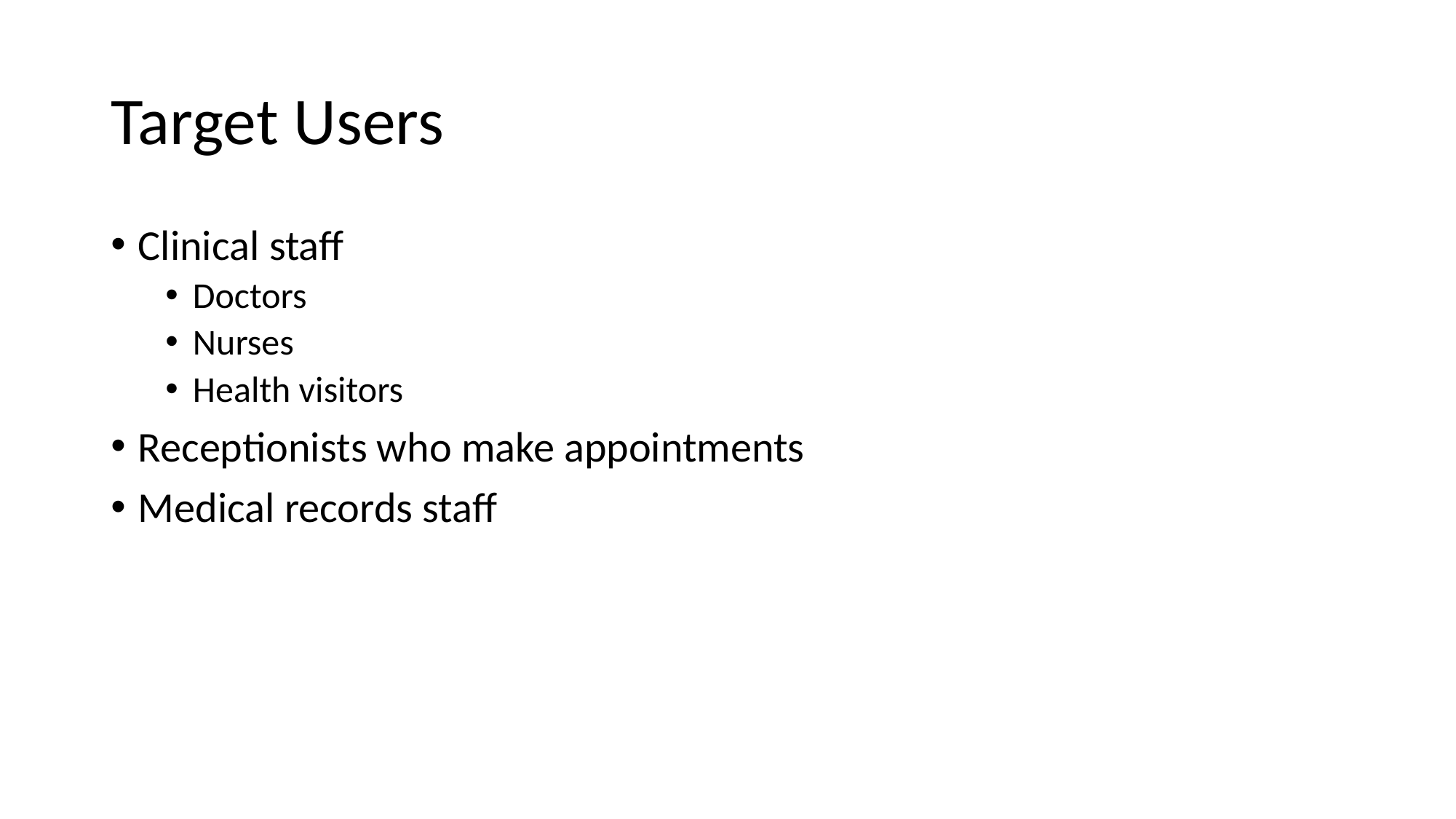

# Target Users
Clinical staff
Doctors
Nurses
Health visitors
Receptionists who make appointments
Medical records staff